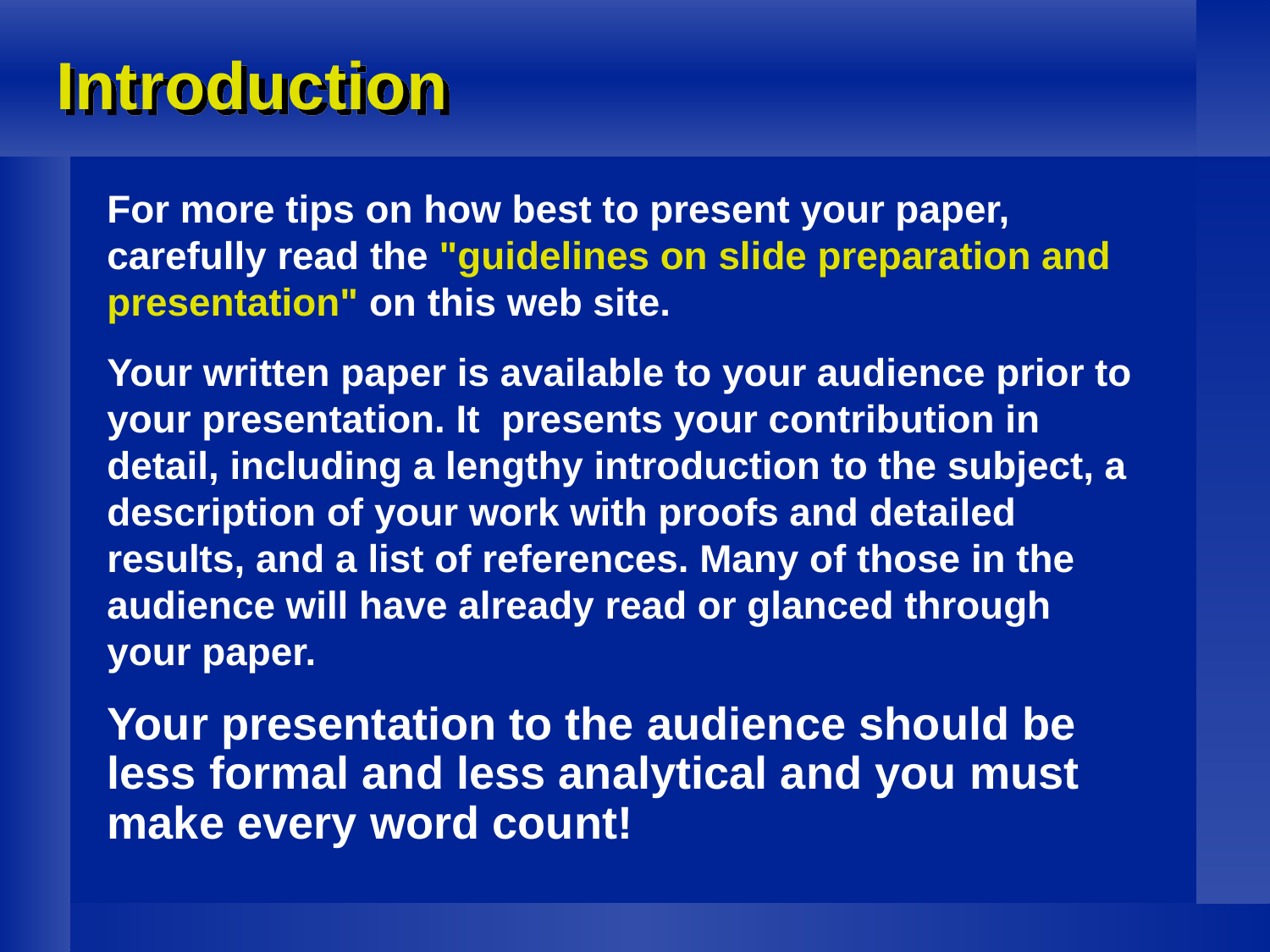

# Introduction
For more tips on how best to present your paper, carefully read the "guidelines on slide preparation and presentation" on this web site.
Your written paper is available to your audience prior to your presentation. It  presents your contribution in detail, including a lengthy introduction to the subject, a description of your work with proofs and detailed results, and a list of references. Many of those in the audience will have already read or glanced through your paper.
Your presentation to the audience should be less formal and less analytical and you must make every word count!